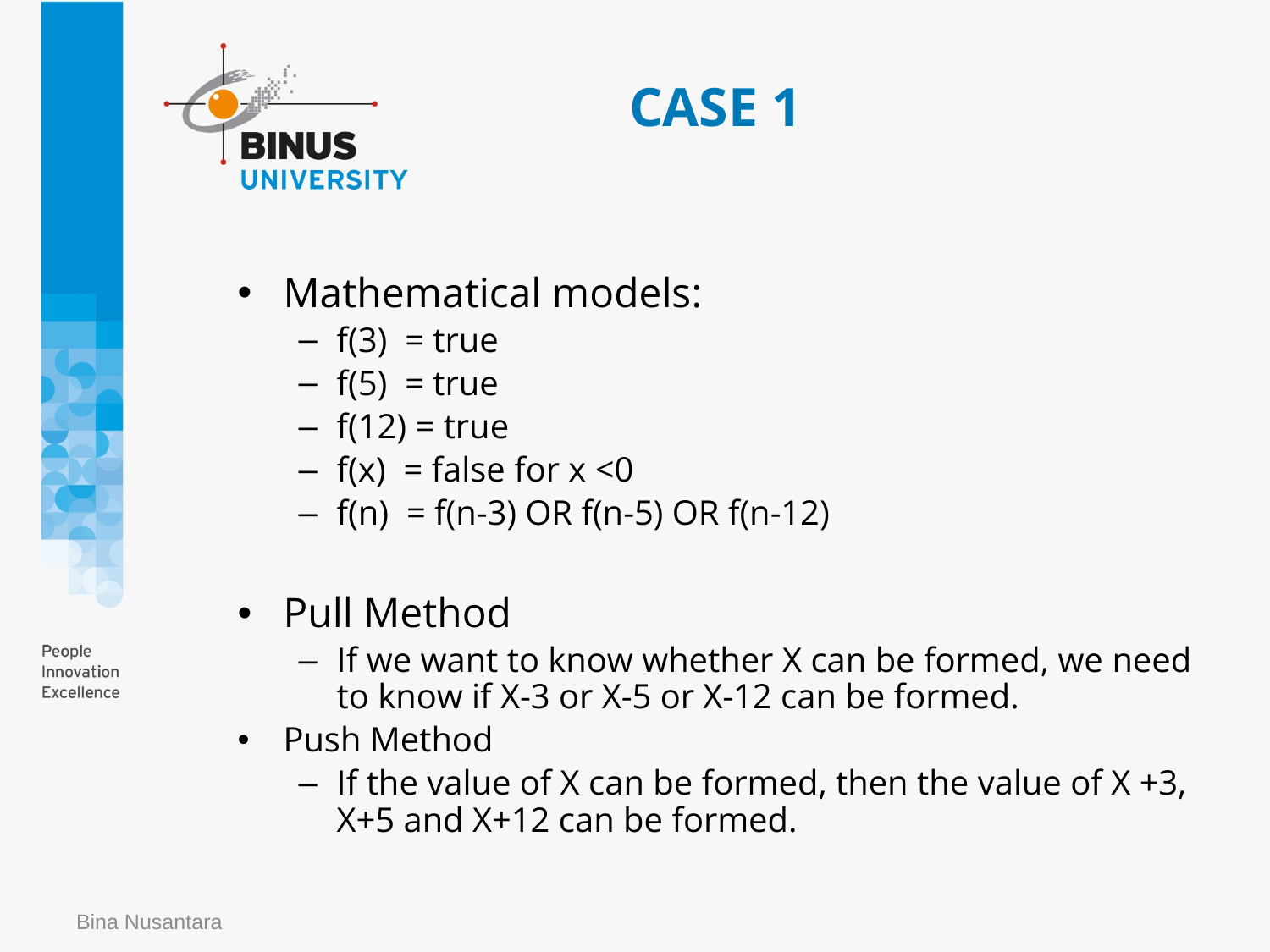

# CASE 1
Mathematical models:
f(3)  = true
f(5)  = true
f(12) = true
f(x)  = false for x <0
f(n)  = f(n-3) OR f(n-5) OR f(n-12)

Pull Method
If we want to know whether X can be formed, we need to know if X-3 or X-5 or X-12 can be formed.
Push Method
If the value of X can be formed, then the value of X +3, X+5 and X+12 can be formed.
Bina Nusantara